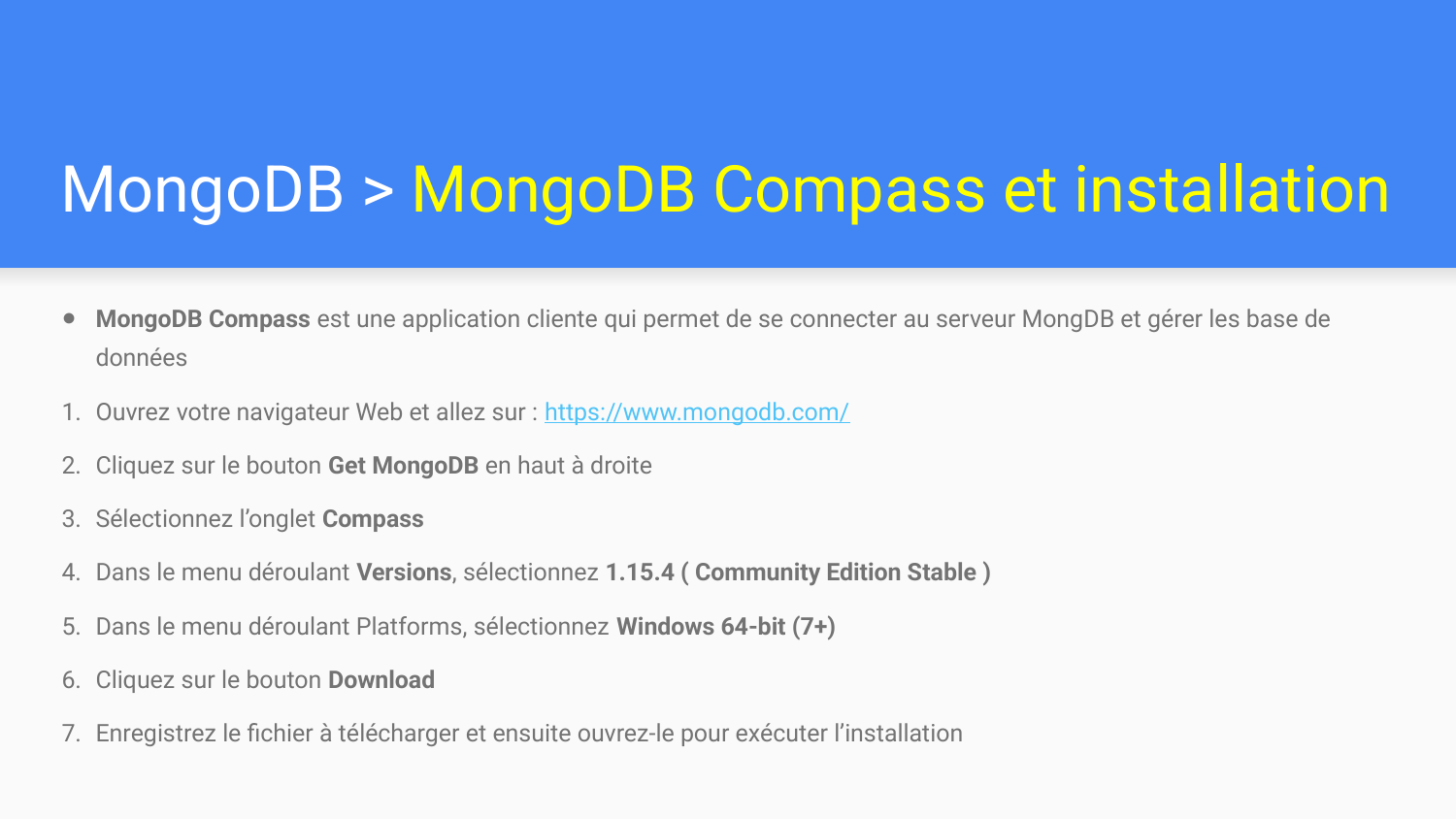

# MongoDB > MongoDB Compass et installation
MongoDB Compass est une application cliente qui permet de se connecter au serveur MongDB et gérer les base de données
Ouvrez votre navigateur Web et allez sur : https://www.mongodb.com/
Cliquez sur le bouton Get MongoDB en haut à droite
Sélectionnez l’onglet Compass
Dans le menu déroulant Versions, sélectionnez 1.15.4 ( Community Edition Stable )
Dans le menu déroulant Platforms, sélectionnez Windows 64-bit (7+)
Cliquez sur le bouton Download
Enregistrez le fichier à télécharger et ensuite ouvrez-le pour exécuter l’installation